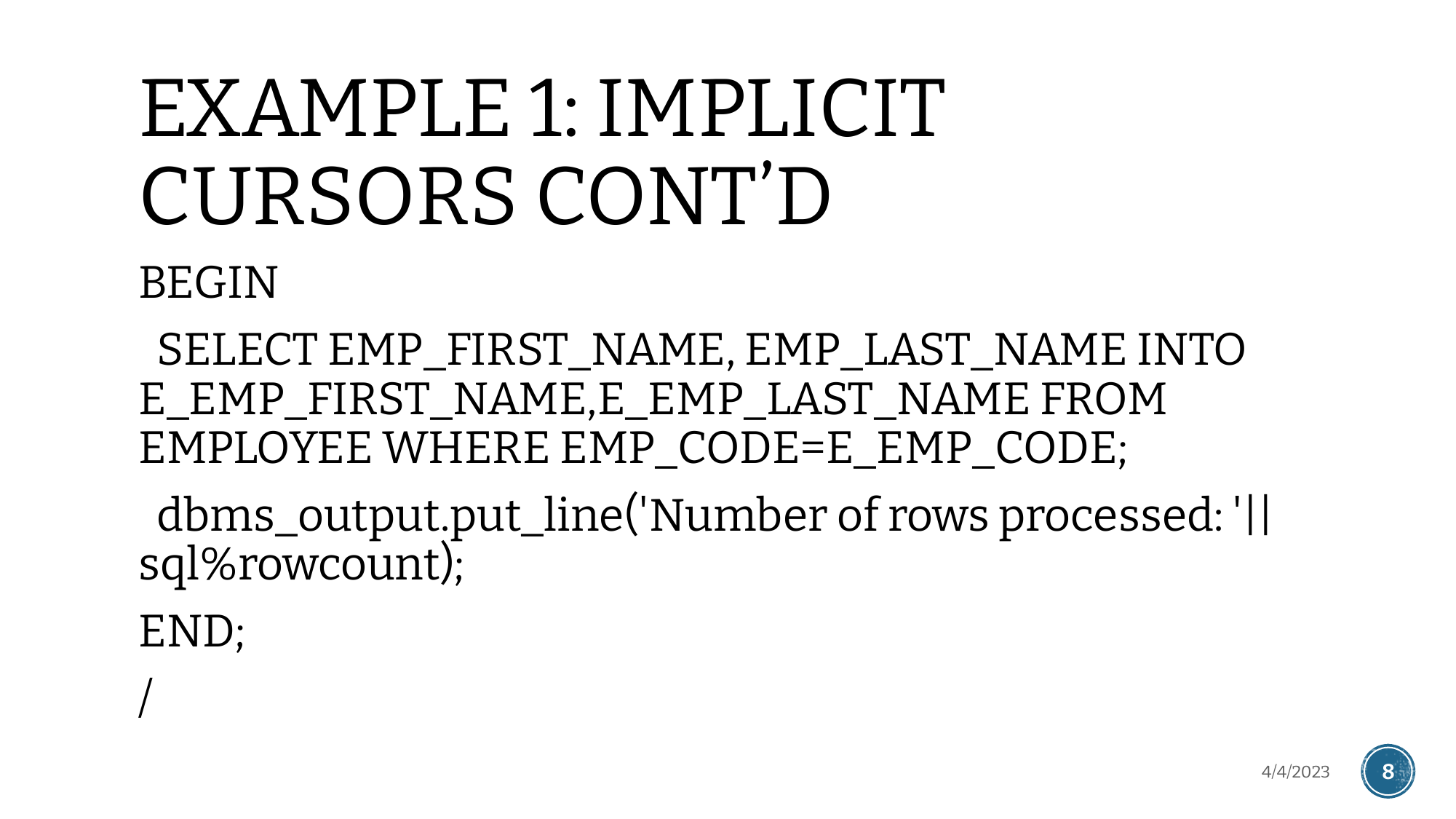

# Example 1: implicit cursors cont’d
BEGIN
  SELECT EMP_FIRST_NAME, EMP_LAST_NAME INTO E_EMP_FIRST_NAME,E_EMP_LAST_NAME FROM EMPLOYEE WHERE EMP_CODE=E_EMP_CODE;
  dbms_output.put_line('Number of rows processed: '||sql%rowcount);
END;
/

4/4/2023
8